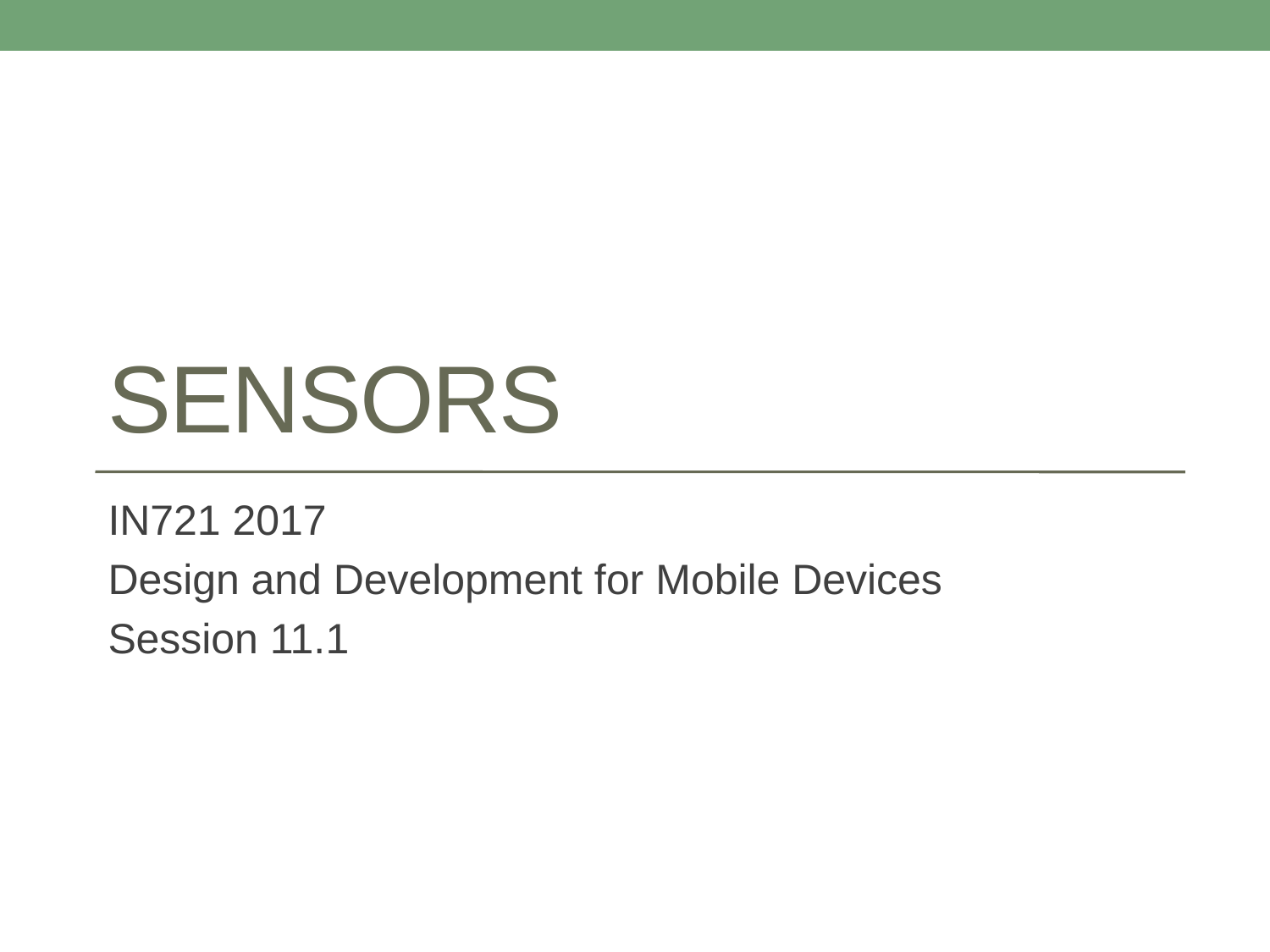

# Sensors
IN721 2017
Design and Development for Mobile Devices
Session 11.1